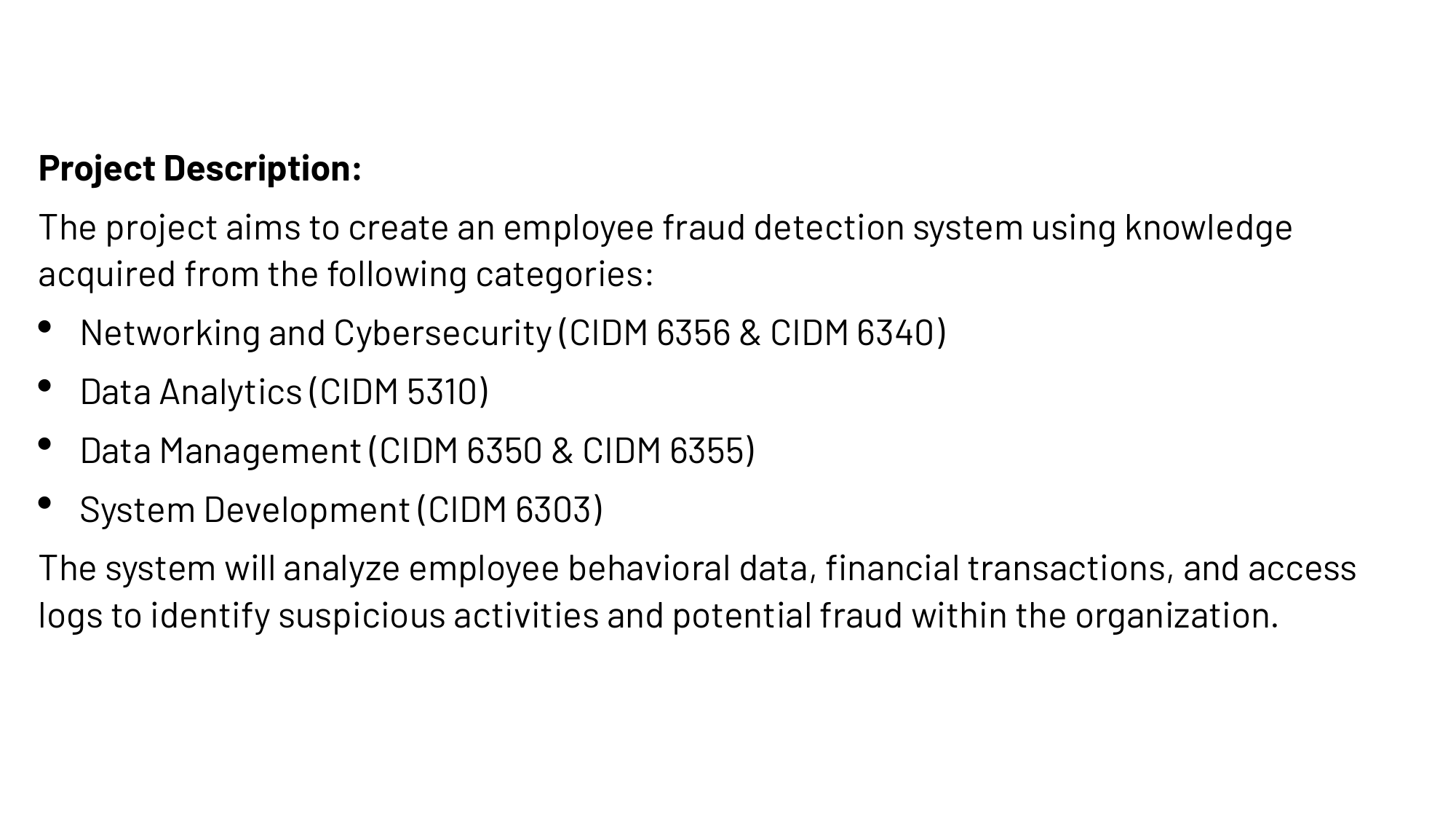

Project Description:
The project aims to create an employee fraud detection system using knowledge acquired from the following categories:
Networking and Cybersecurity (CIDM 6356 & CIDM 6340)
Data Analytics (CIDM 5310)
Data Management (CIDM 6350 & CIDM 6355)
System Development (CIDM 6303)
The system will analyze employee behavioral data, financial transactions, and access logs to identify suspicious activities and potential fraud within the organization.